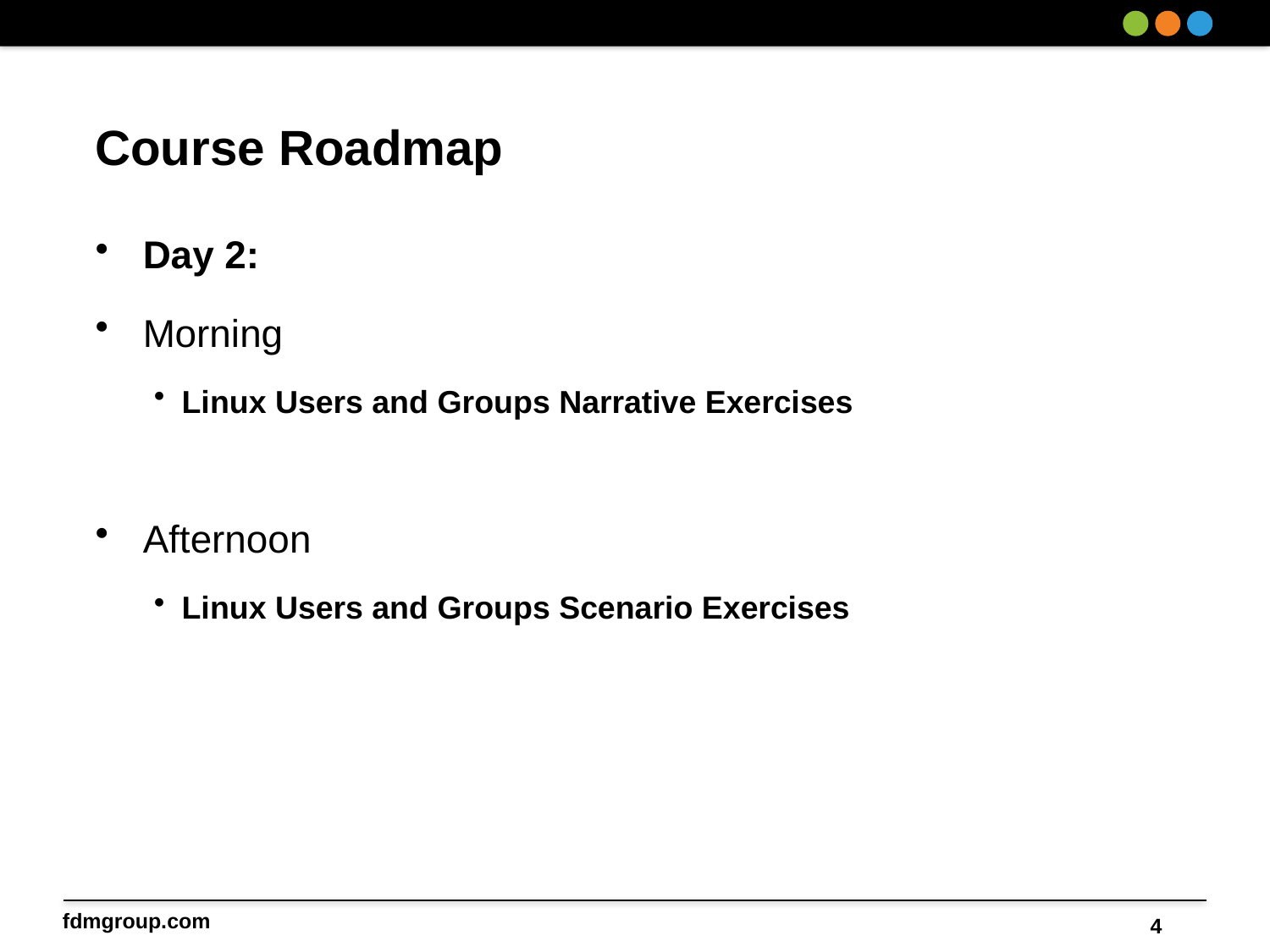

# Course Roadmap
Day 2:
Morning
Linux Users and Groups Narrative Exercises

Afternoon
Linux Users and Groups Scenario Exercises

4